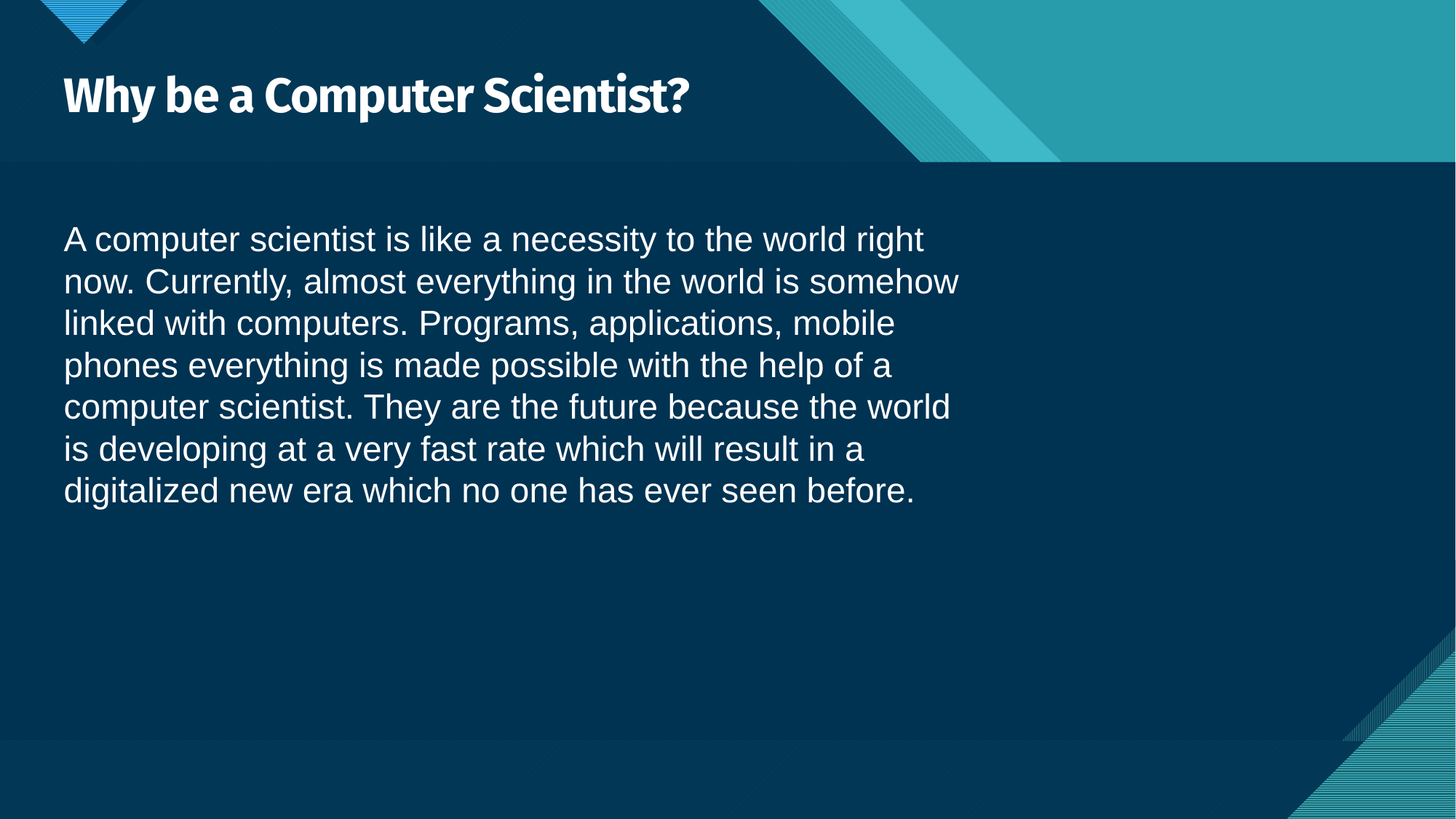

# Why be a Computer Scientist?
A computer scientist is like a necessity to the world right now. Currently, almost everything in the world is somehow linked with computers. Programs, applications, mobile phones everything is made possible with the help of a computer scientist. They are the future because the world is developing at a very fast rate which will result in a digitalized new era which no one has ever seen before.